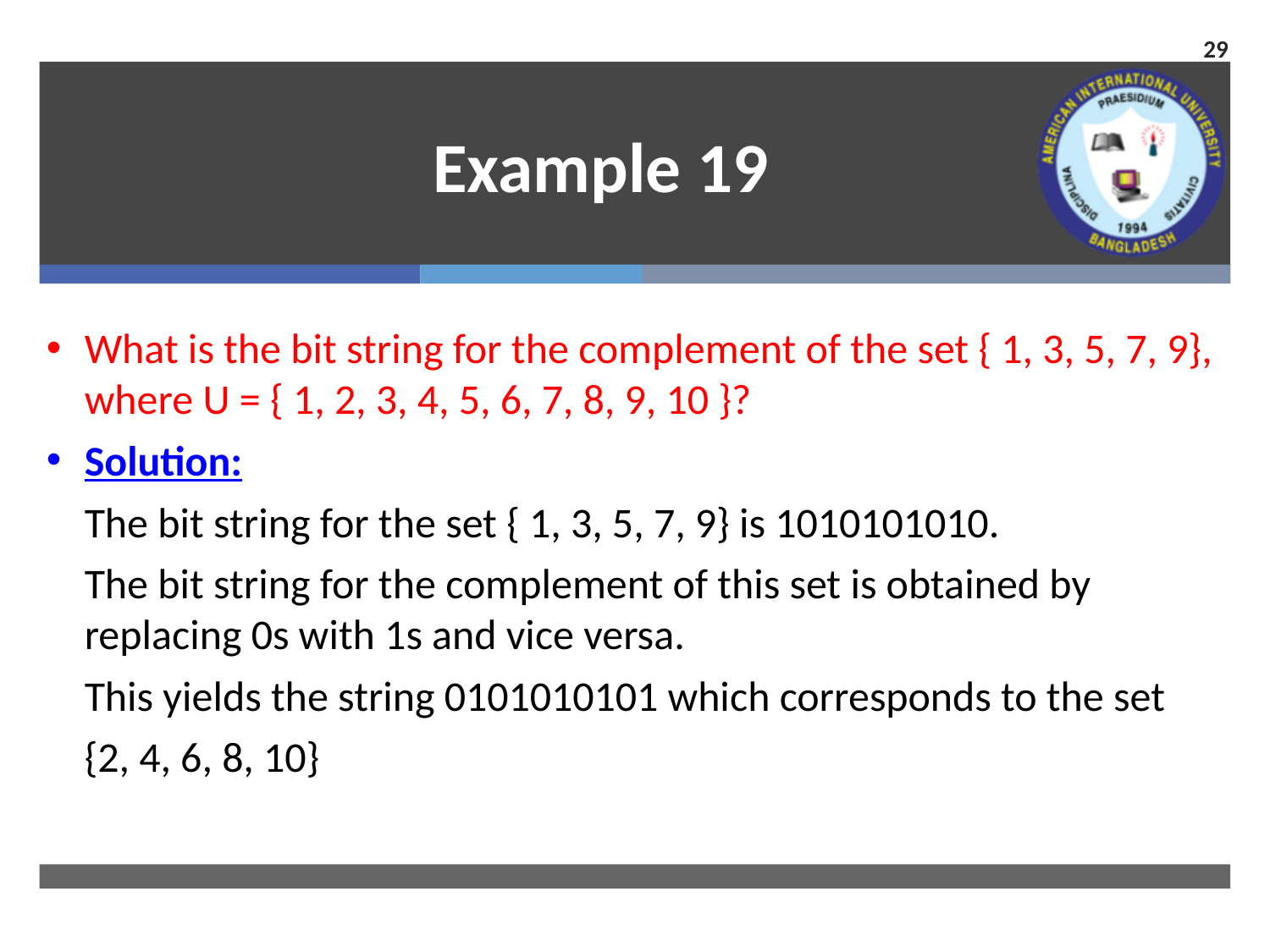

29
# Example 19
What is the bit string for the complement of the set { 1, 3, 5, 7, 9}, where U = { 1, 2, 3, 4, 5, 6, 7, 8, 9, 10 }?
Solution:
	The bit string for the set { 1, 3, 5, 7, 9} is 1010101010.
	The bit string for the complement of this set is obtained by replacing 0s with 1s and vice versa.
	This yields the string 0101010101 which corresponds to the set
	{2, 4, 6, 8, 10}